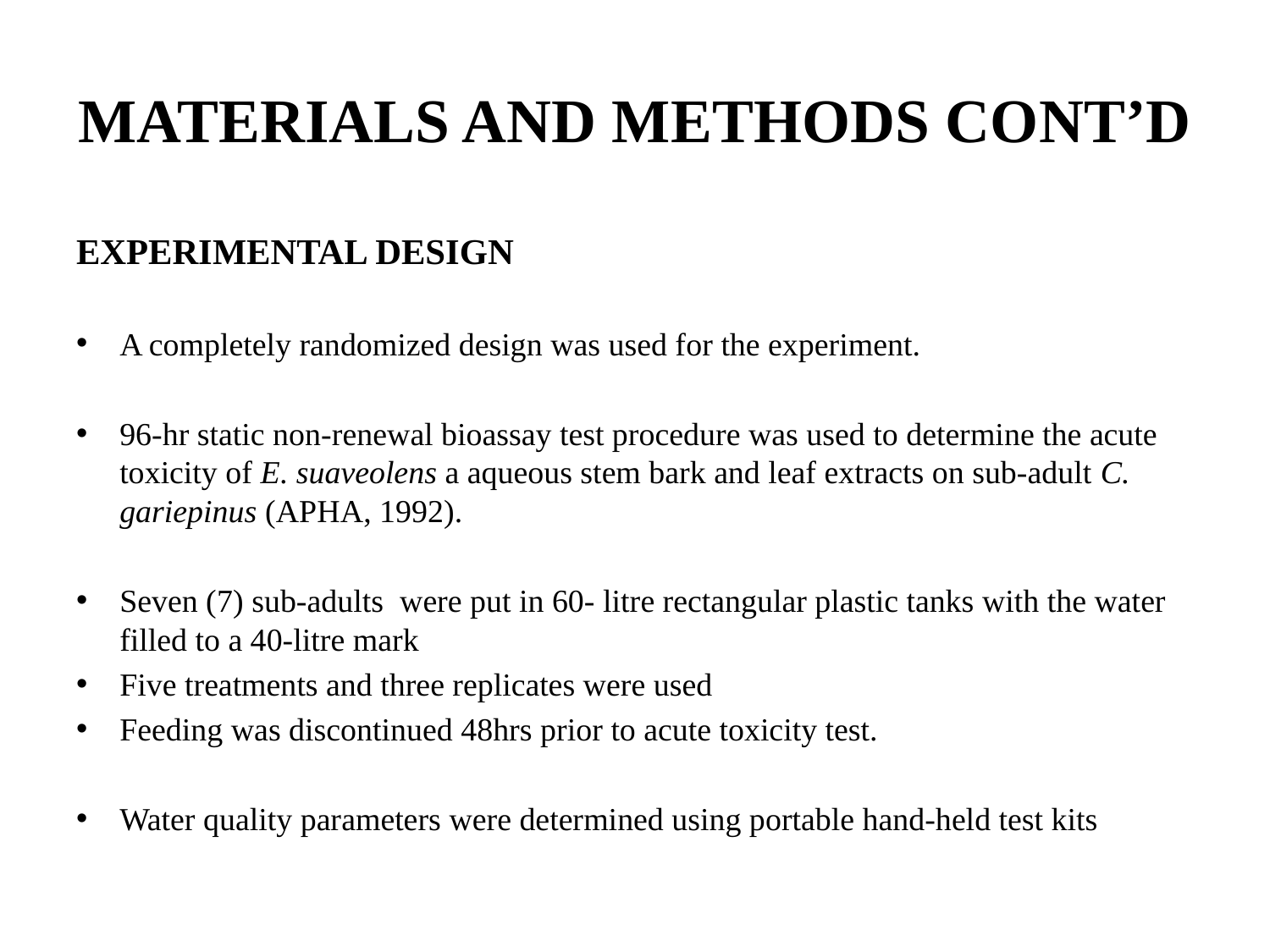

# MATERIALS AND METHODS CONT’D
EXPERIMENTAL DESIGN

A completely randomized design was used for the experiment.

96-hr static non-renewal bioassay test procedure was used to determine the acute toxicity of E. suaveolens a aqueous stem bark and leaf extracts on sub-adult C. gariepinus (APHA, 1992).

Seven (7) sub-adults  were put in 60- litre rectangular plastic tanks with the water filled to a 40-litre mark
Five treatments and three replicates were used
Feeding was discontinued 48hrs prior to acute toxicity test.

Water quality parameters were determined using portable hand-held test kits